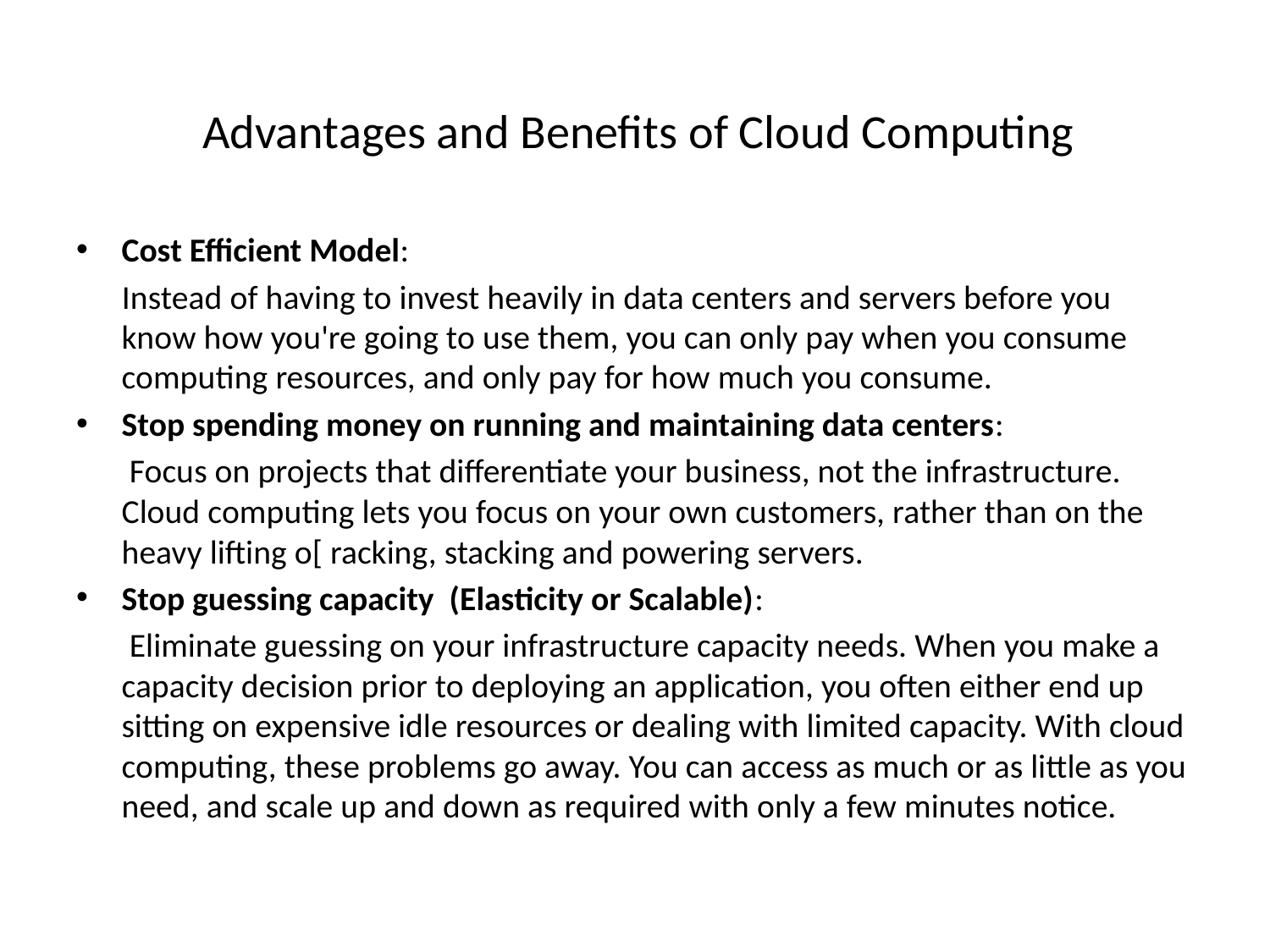

# Advantages and Benefits of Cloud Computing
Cost Efficient Model:
      Instead of having to invest heavily in data centers and servers before you know how you're going to use them, you can only pay when you consume computing resources, and only pay for how much you consume.
Stop spending money on running and maintaining data centers:
       Focus on projects that differentiate your business, not the infrastructure. Cloud computing lets you focus on your own customers, rather than on the heavy lifting o[ racking, stacking and powering servers.
Stop guessing capacity  (Elasticity or Scalable):
       Eliminate guessing on your infrastructure capacity needs. When you make a capacity decision prior to deploying an application, you often either end up sitting on expensive idle resources or dealing with limited capacity. With cloud computing, these problems go away. You can access as much or as little as you need, and scale up and down as required with only a few minutes notice.